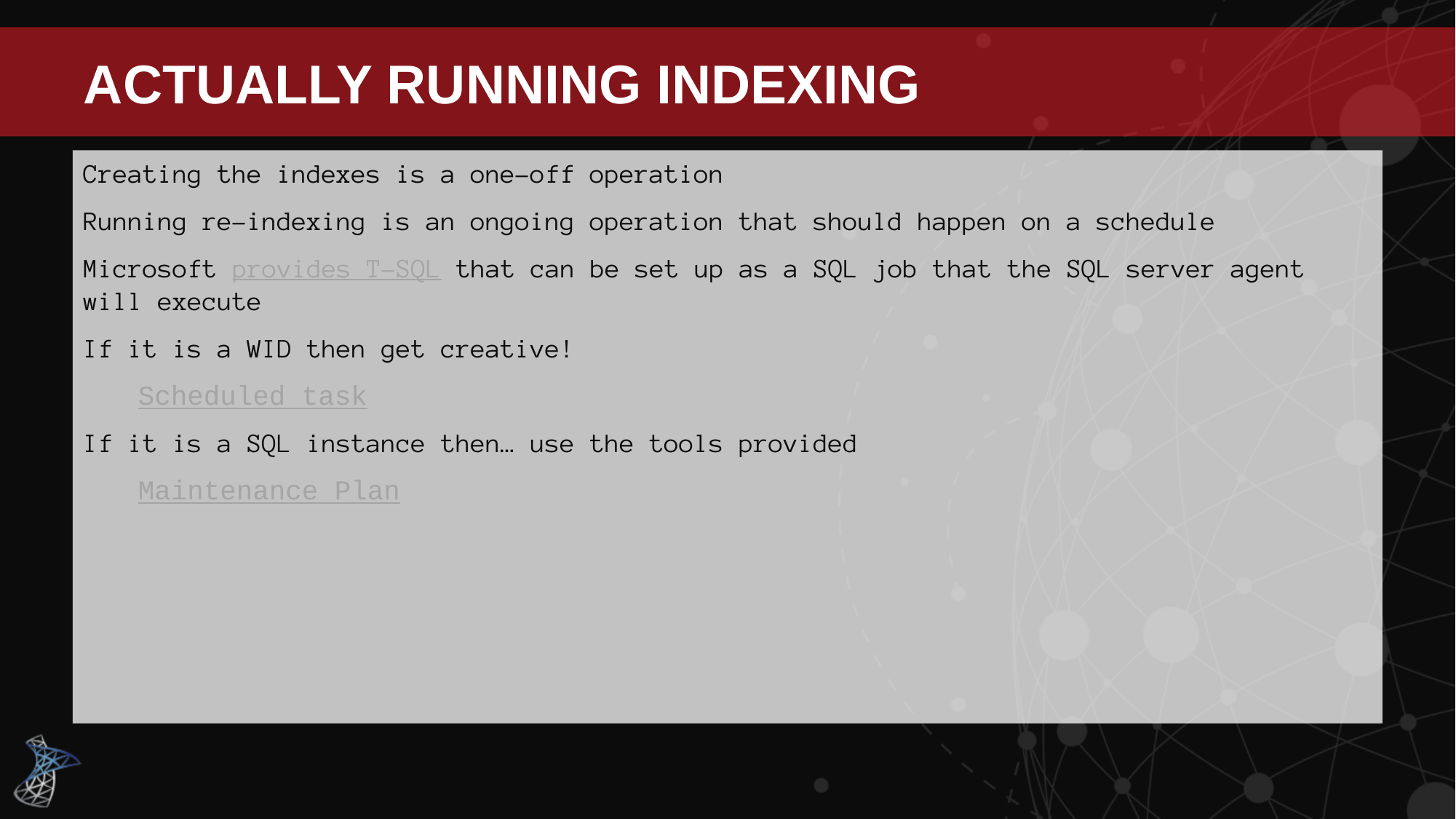

# Actually running indexing
Creating the indexes is a one-off operation
Running re-indexing is an ongoing operation that should happen on a schedule
Microsoft provides T-SQL that can be set up as a SQL job that the SQL server agent will execute
If it is a WID then get creative!
Scheduled task
If it is a SQL instance then… use the tools provided
Maintenance Plan